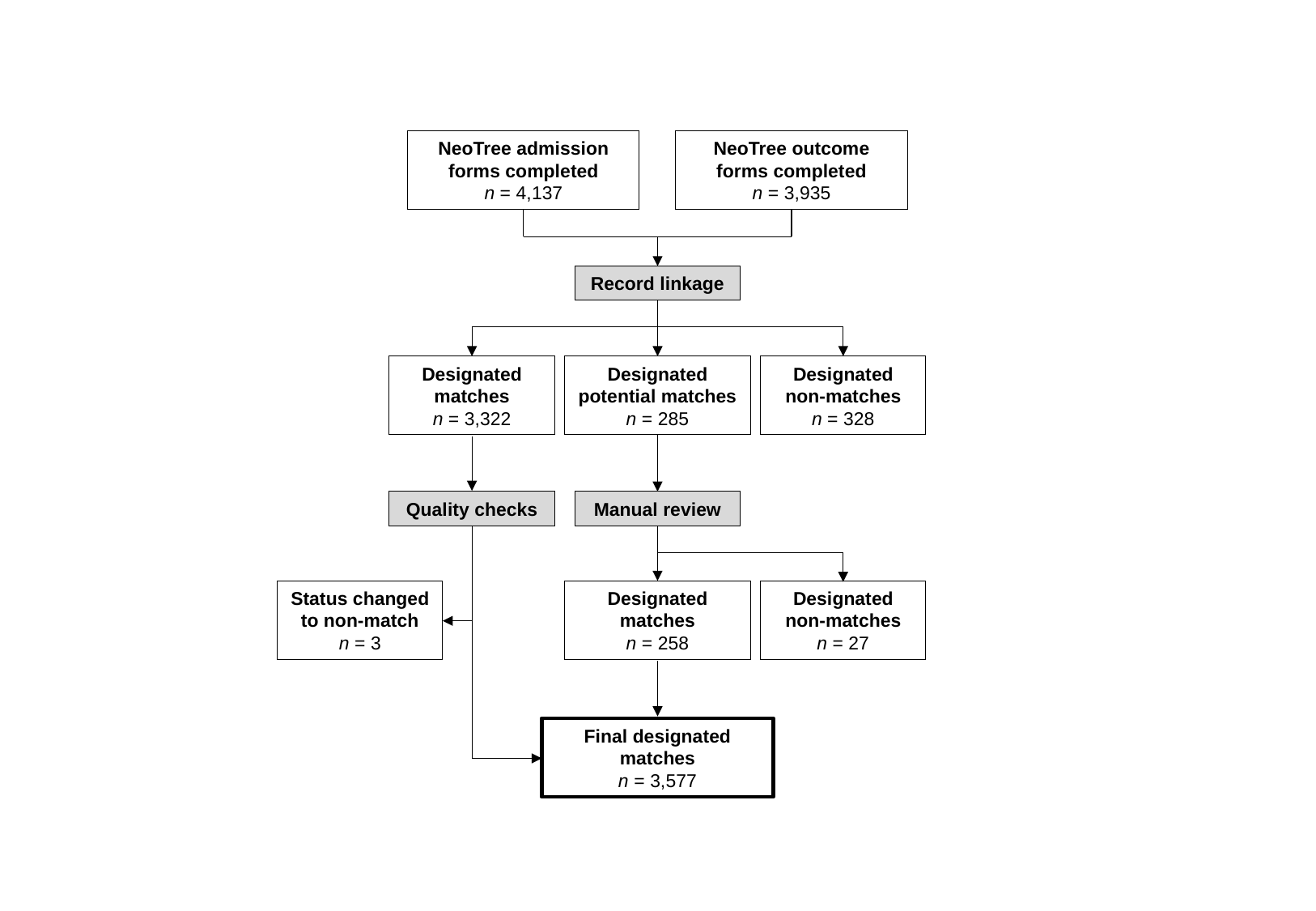

NeoTree admission forms completed
n = 4,137
NeoTree outcome forms completed
n = 3,935
Record linkage
Designated potential matches
n = 285
Designated matches
n = 3,322
Designated non-matches
n = 328
Quality checks
Manual review
Status changed to non-match
n = 3
Designated matches
n = 258
Designated non-matches
n = 27
Final designated matches
n = 3,577